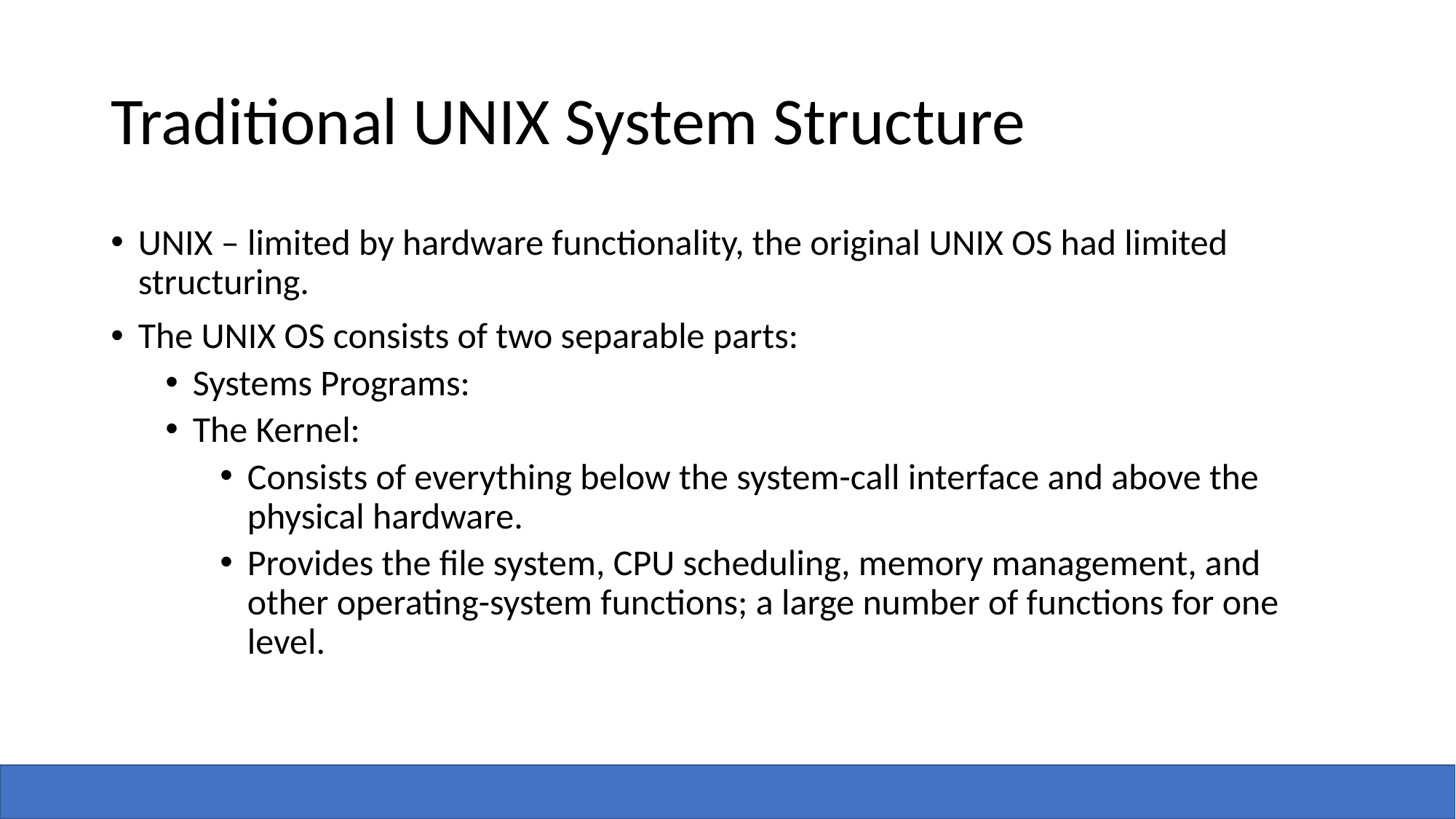

# Traditional UNIX System Structure
UNIX – limited by hardware functionality, the original UNIX OS had limited structuring.
The UNIX OS consists of two separable parts:
Systems Programs:
The Kernel:
Consists of everything below the system-call interface and above the physical hardware.
Provides the file system, CPU scheduling, memory management, and other operating-system functions; a large number of functions for one level.